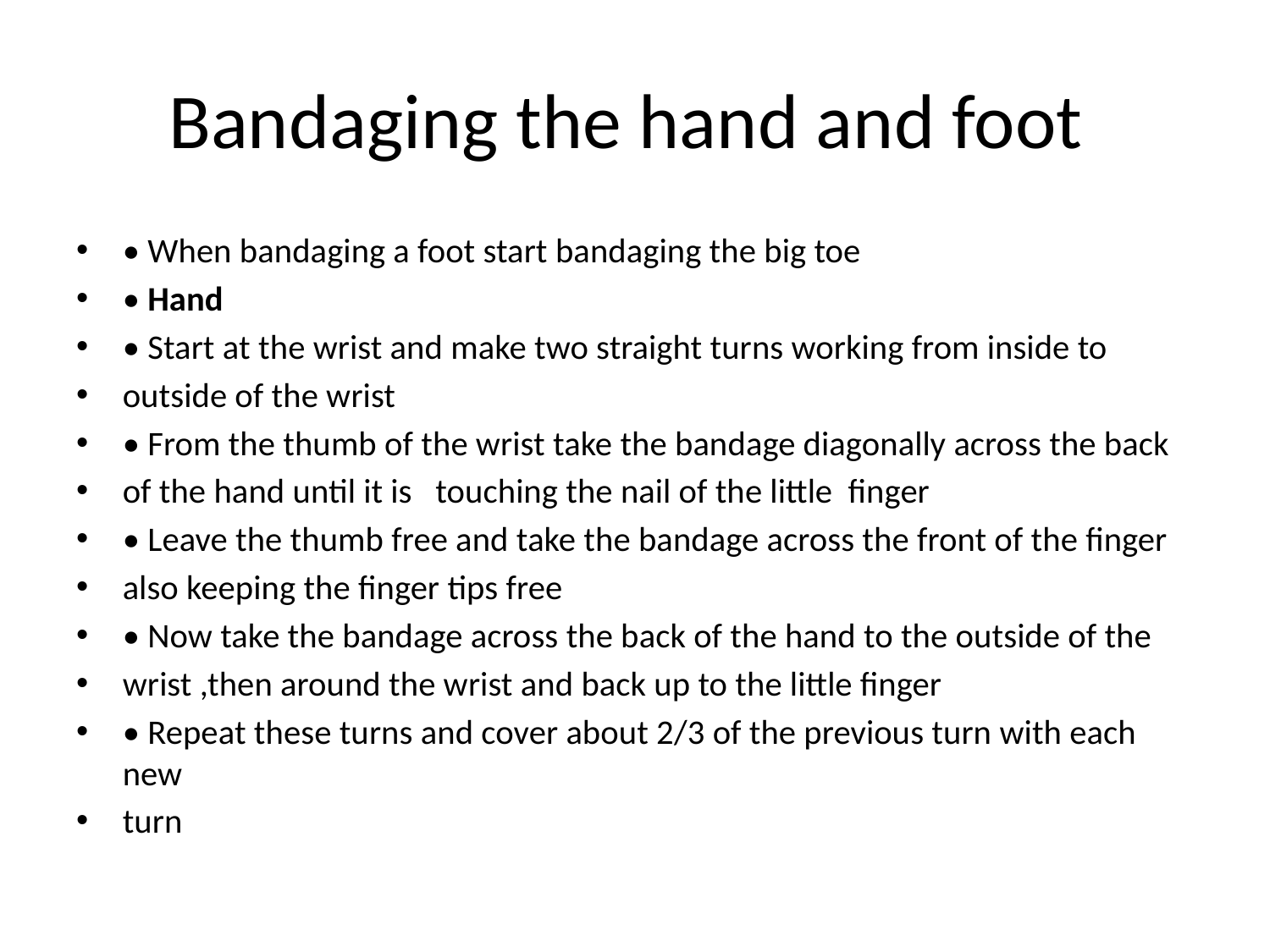

# Bandaging the hand and foot
• When bandaging a foot start bandaging the big toe
• Hand
• Start at the wrist and make two straight turns working from inside to
outside of the wrist
• From the thumb of the wrist take the bandage diagonally across the back
of the hand until it is   touching the nail of the little  finger
• Leave the thumb free and take the bandage across the front of the finger
also keeping the finger tips free
• Now take the bandage across the back of the hand to the outside of the
wrist ,then around the wrist and back up to the little finger
• Repeat these turns and cover about 2/3 of the previous turn with each new
turn